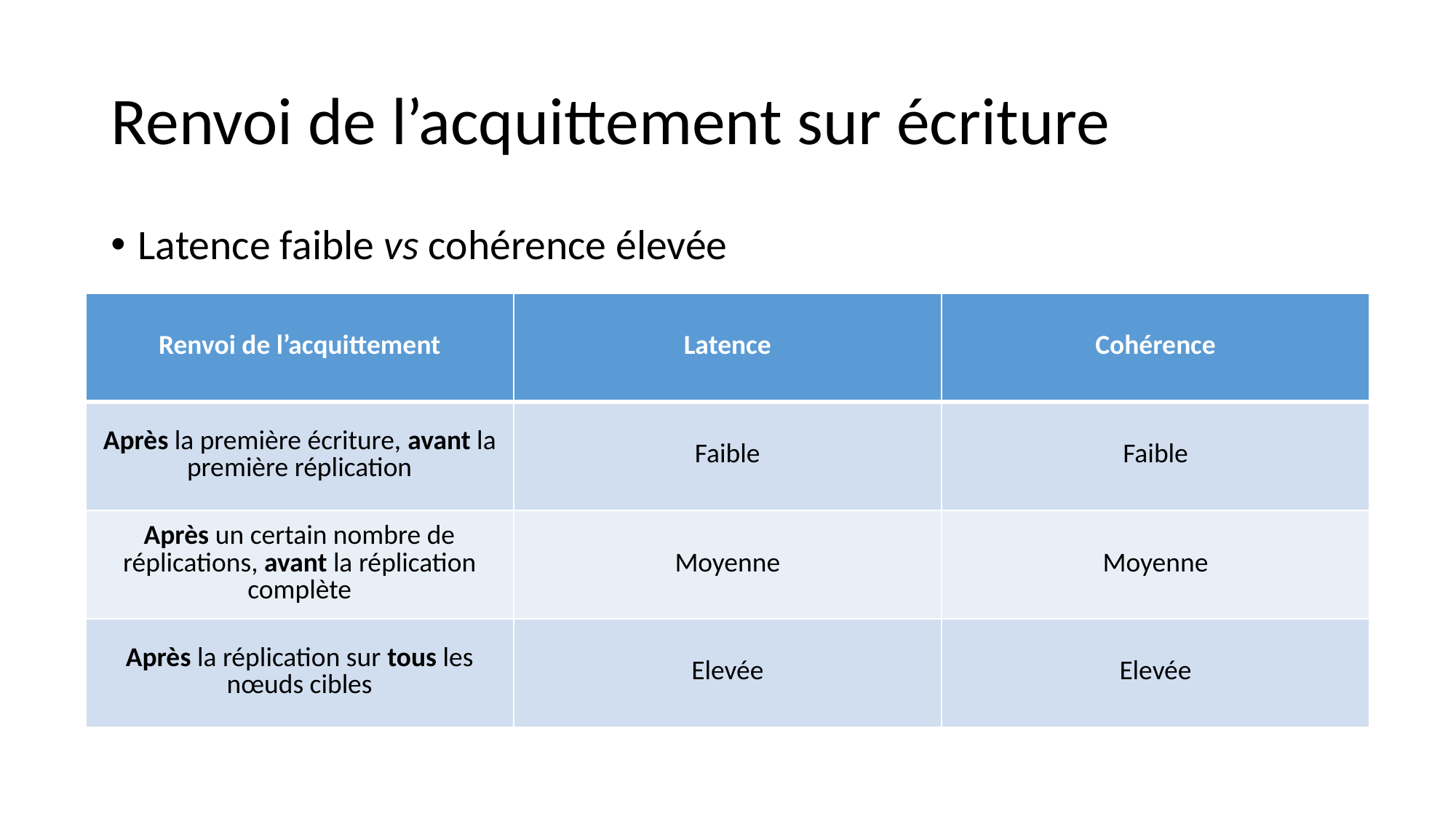

# Renvoi de l’acquittement sur écriture
Latence faible vs cohérence élevée
| Renvoi de l’acquittement | Latence | Cohérence |
| --- | --- | --- |
| Après la première écriture, avant la première réplication | Faible | Faible |
| Après un certain nombre de réplications, avant la réplication complète | Moyenne | Moyenne |
| Après la réplication sur tous les nœuds cibles | Elevée | Elevée |